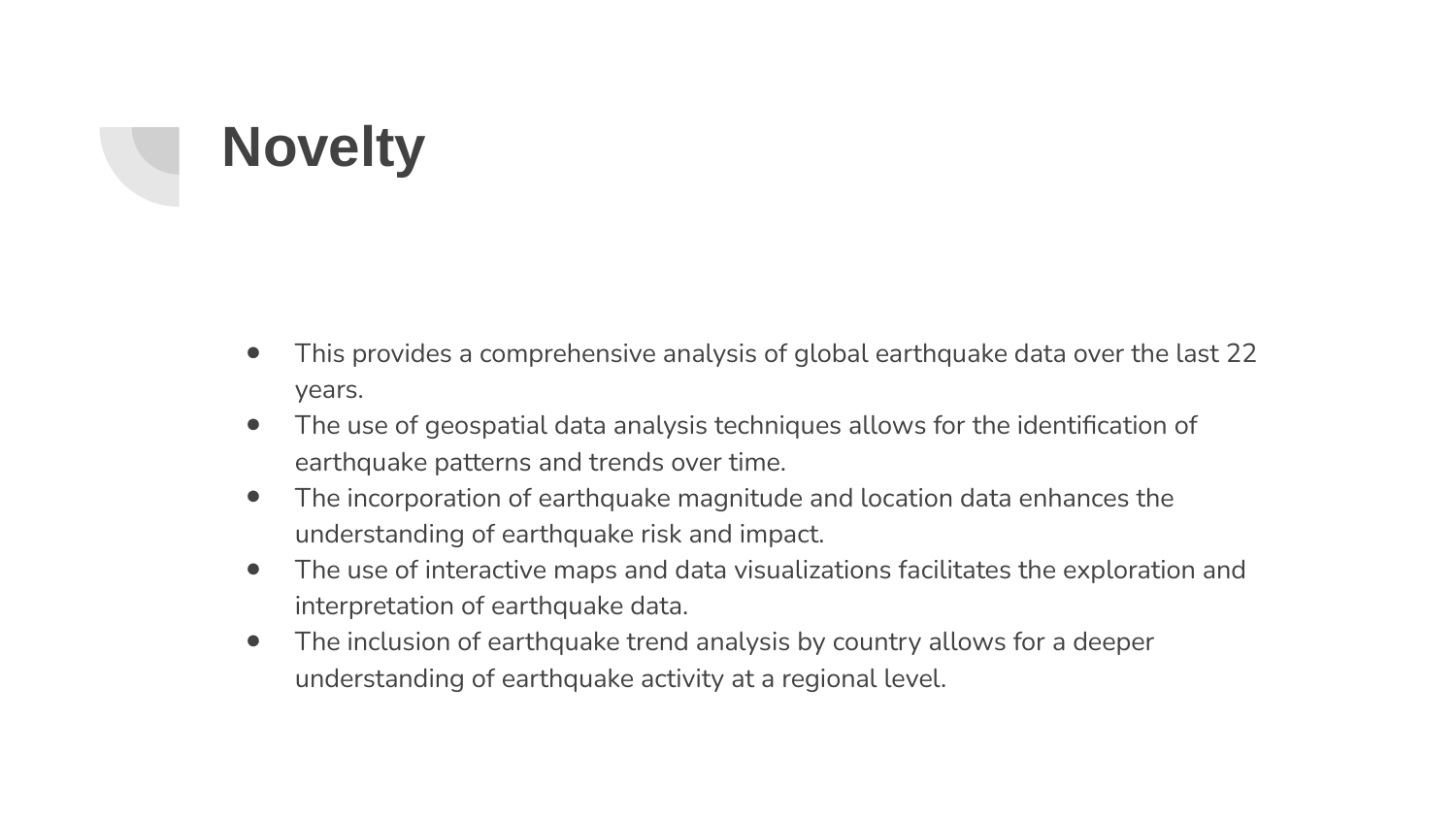

# Novelty
This provides a comprehensive analysis of global earthquake data over the last 22 years.
The use of geospatial data analysis techniques allows for the identification of earthquake patterns and trends over time.
The incorporation of earthquake magnitude and location data enhances the understanding of earthquake risk and impact.
The use of interactive maps and data visualizations facilitates the exploration and interpretation of earthquake data.
The inclusion of earthquake trend analysis by country allows for a deeper understanding of earthquake activity at a regional level.